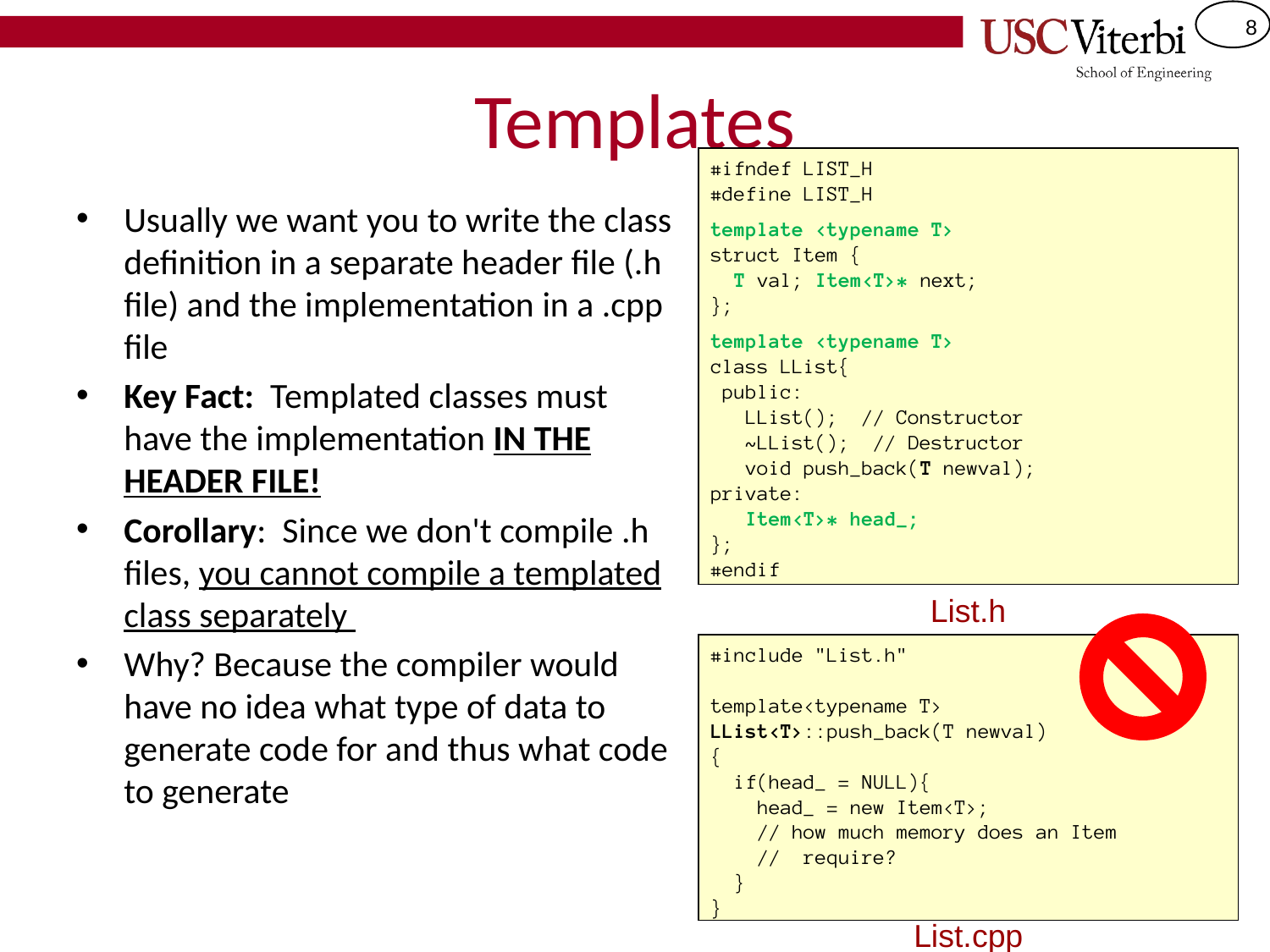

# Templates
#ifndef LIST_H
#define LIST_H
template <typename T>
struct Item {
  T val; Item<T>* next;
};
template <typename T>
class LList{
 public:
   LList();  // Constructor
   ~LList();  // Destructor
   void push_back(T newval);
private:
   Item<T>* head_;
};
#endif
Usually we want you to write the class definition in a separate header file (.h file) and the implementation in a .cpp file
Key Fact:  Templated classes must have the implementation IN THE HEADER FILE!
Corollary:  Since we don't compile .h files, you cannot compile a templated class separately
Why? Because the compiler would have no idea what type of data to generate code for and thus what code to generate

List.h

#include "List.h"
template<typename T>
LList<T>::push_back(T newval)
{
  if(head_ = NULL){
    head_ = new Item<T>;
    // how much memory does an Item
    //  require?
  }
}
List.cpp